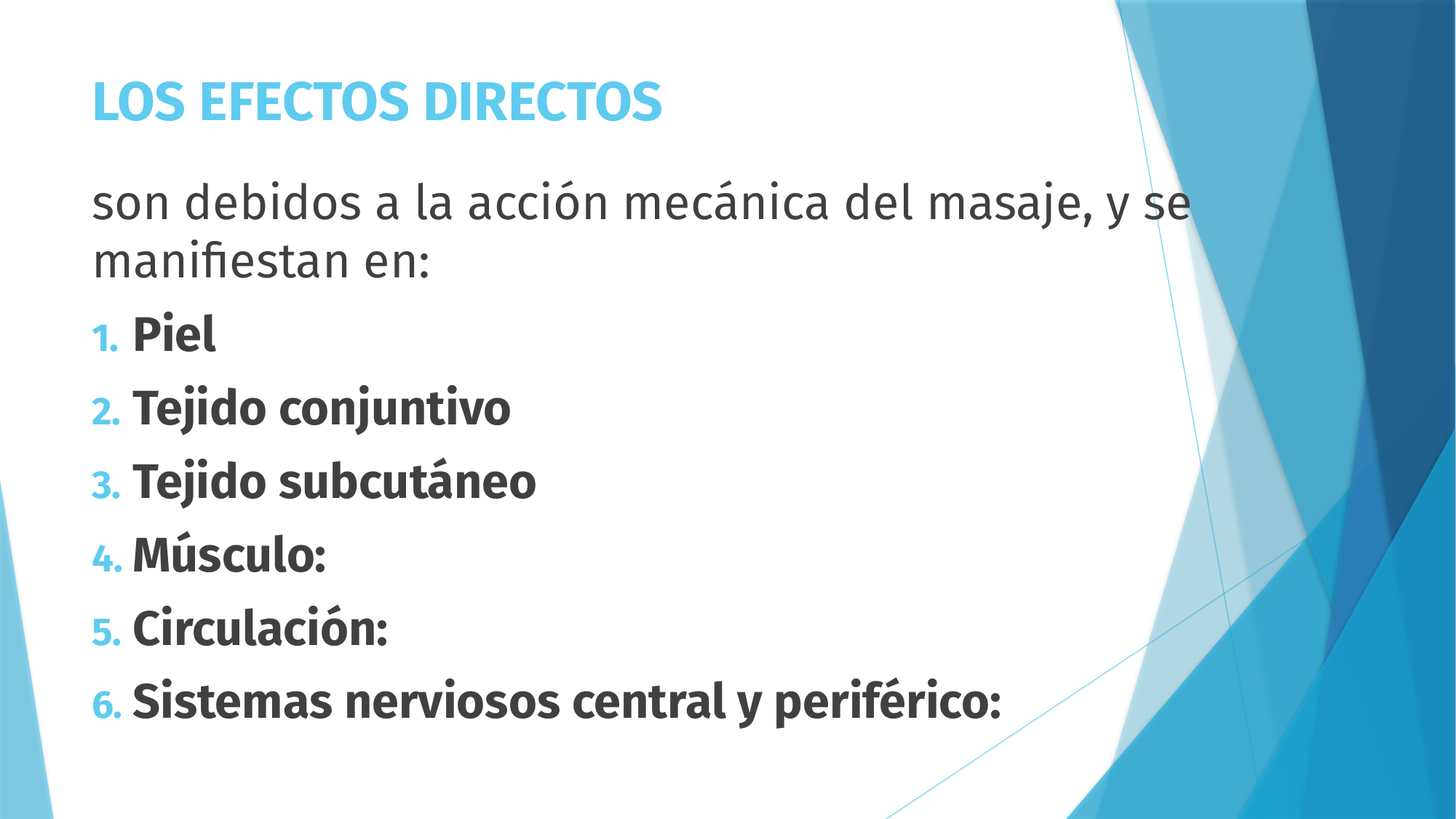

# LOS EFECTOS DIRECTOS
son debidos a la acción mecánica del masaje, y se manifiestan en:
Piel
Tejido conjuntivo
Tejido subcutáneo
Músculo:
Circulación:
Sistemas nerviosos central y periférico: